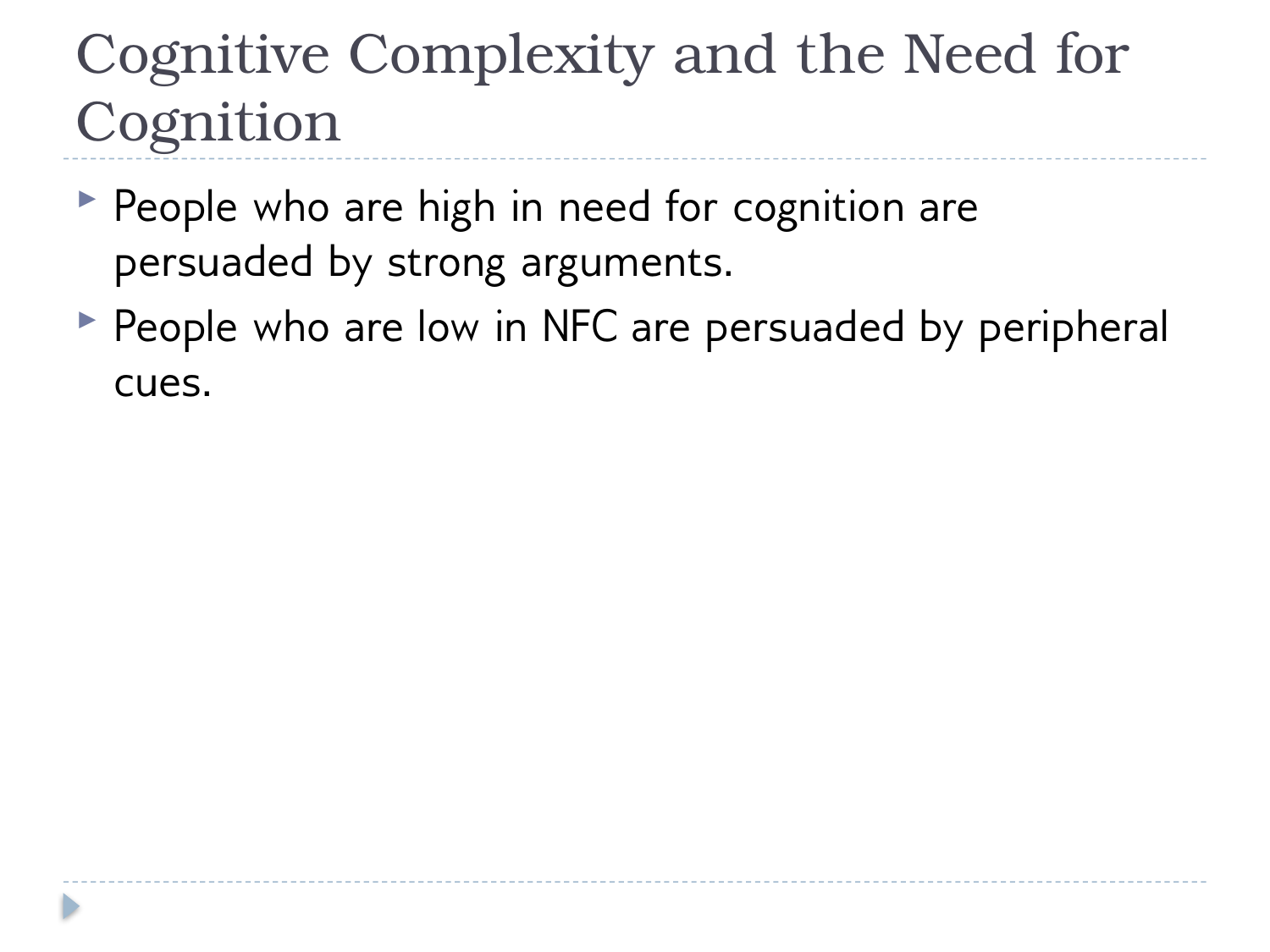

# Cognitive Complexity and the Need for Cognition
People who are high in need for cognition are persuaded by strong arguments.
People who are low in NFC are persuaded by peripheral cues.